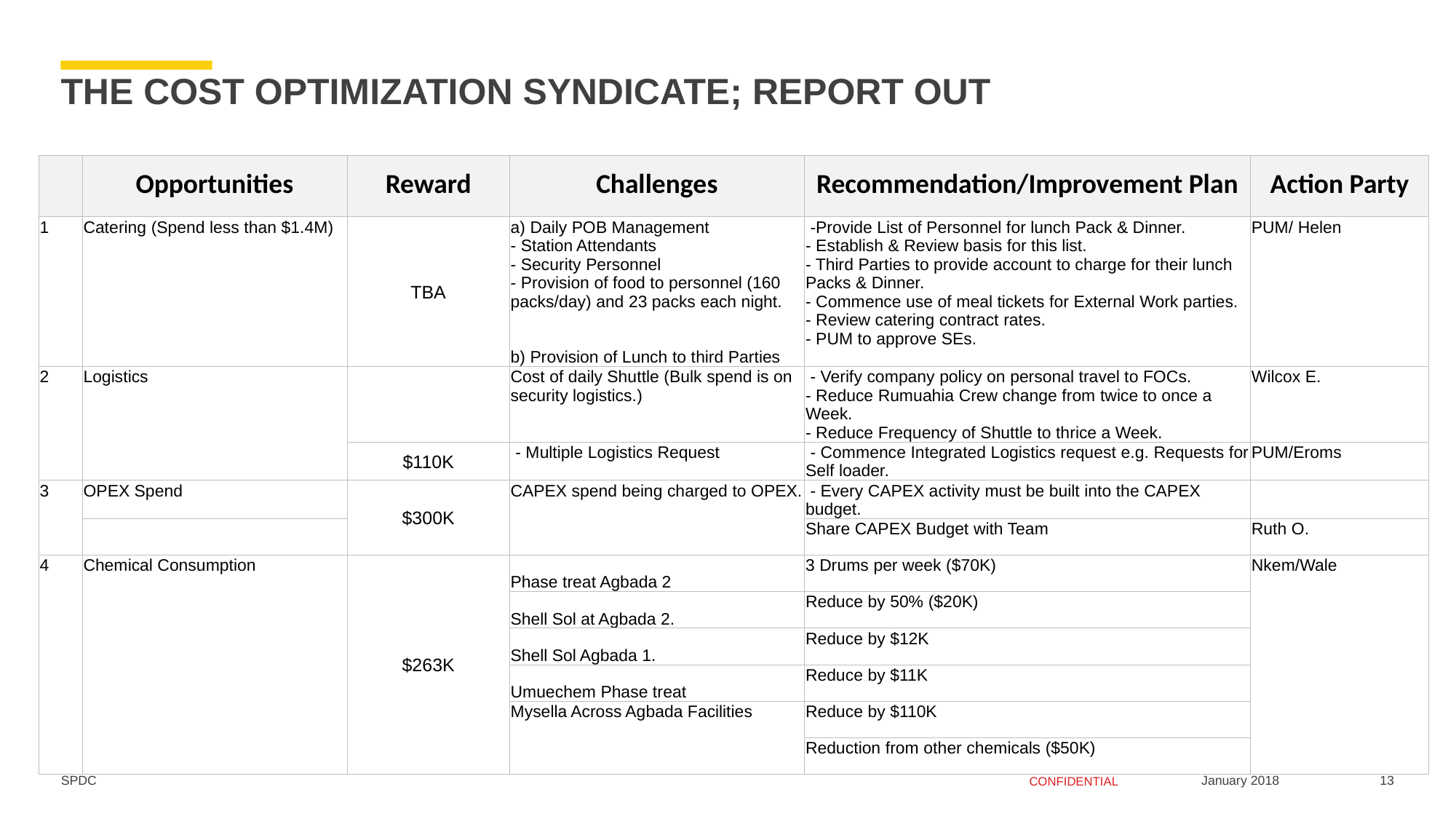

# THE COST OPTIMIZATION SYNDICATE; REPORT OUT
|  | Opportunities | Reward | Challenges | Recommendation/Improvement Plan | Action Party |
| --- | --- | --- | --- | --- | --- |
| 1 | Catering (Spend less than $1.4M) | TBA | a) Daily POB Management - Station Attendants - Security Personnel - Provision of food to personnel (160 packs/day) and 23 packs each night. b) Provision of Lunch to third Parties | -Provide List of Personnel for lunch Pack & Dinner. - Establish & Review basis for this list. - Third Parties to provide account to charge for their lunch Packs & Dinner. - Commence use of meal tickets for External Work parties. - Review catering contract rates. - PUM to approve SEs. | PUM/ Helen |
| 2 | Logistics |  | Cost of daily Shuttle (Bulk spend is on security logistics.) | - Verify company policy on personal travel to FOCs. - Reduce Rumuahia Crew change from twice to once a Week. - Reduce Frequency of Shuttle to thrice a Week. | Wilcox E. |
|  |  | $110K | - Multiple Logistics Request | - Commence Integrated Logistics request e.g. Requests for Self loader. | PUM/Eroms |
| 3 | OPEX Spend | $300K | CAPEX spend being charged to OPEX. | - Every CAPEX activity must be built into the CAPEX budget. |  |
|  |  |  |  | Share CAPEX Budget with Team | Ruth O. |
| 4 | Chemical Consumption | $263K | Phase treat Agbada 2 | 3 Drums per week ($70K) | Nkem/Wale |
|  |  |  | Shell Sol at Agbada 2. | Reduce by 50% ($20K) |  |
|  |  |  | Shell Sol Agbada 1. | Reduce by $12K |  |
|  |  |  | Umuechem Phase treat | Reduce by $11K |  |
|  |  |  | Mysella Across Agbada Facilities | Reduce by $110K |  |
|  |  |  |  | Reduction from other chemicals ($50K) |  |

13
January 2018